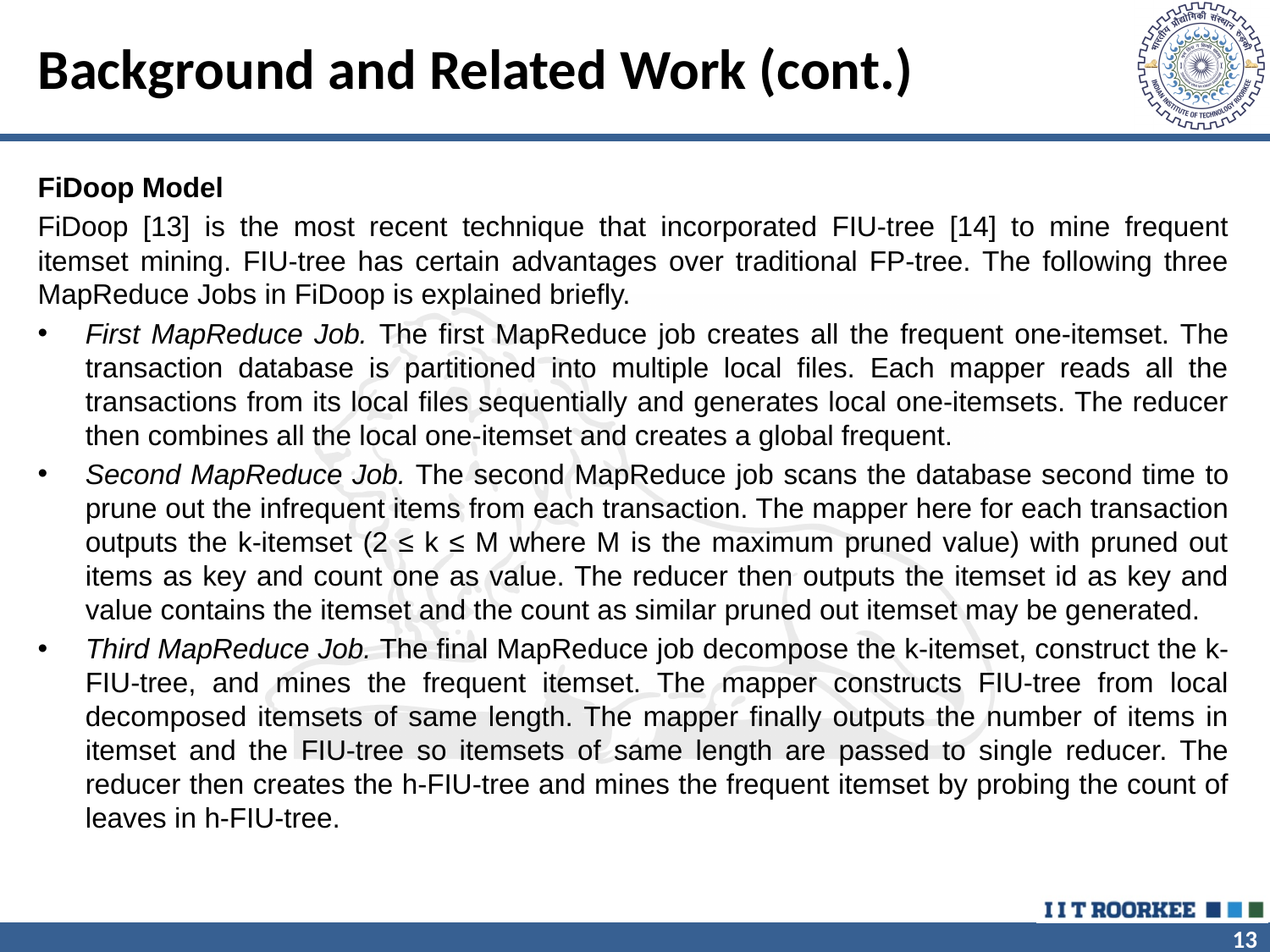

# Background and Related Work (cont.)
FiDoop Model
FiDoop [13] is the most recent technique that incorporated FIU-tree [14] to mine frequent itemset mining. FIU-tree has certain advantages over traditional FP-tree. The following three MapReduce Jobs in FiDoop is explained briefly.
First MapReduce Job. The first MapReduce job creates all the frequent one-itemset. The transaction database is partitioned into multiple local files. Each mapper reads all the transactions from its local files sequentially and generates local one-itemsets. The reducer then combines all the local one-itemset and creates a global frequent.
Second MapReduce Job. The second MapReduce job scans the database second time to prune out the infrequent items from each transaction. The mapper here for each transaction outputs the k-itemset (2 ≤ k ≤ M where M is the maximum pruned value) with pruned out items as key and count one as value. The reducer then outputs the itemset id as key and value contains the itemset and the count as similar pruned out itemset may be generated.
Third MapReduce Job. The final MapReduce job decompose the k-itemset, construct the k-FIU-tree, and mines the frequent itemset. The mapper constructs FIU-tree from local decomposed itemsets of same length. The mapper finally outputs the number of items in itemset and the FIU-tree so itemsets of same length are passed to single reducer. The reducer then creates the h-FIU-tree and mines the frequent itemset by probing the count of leaves in h-FIU-tree.